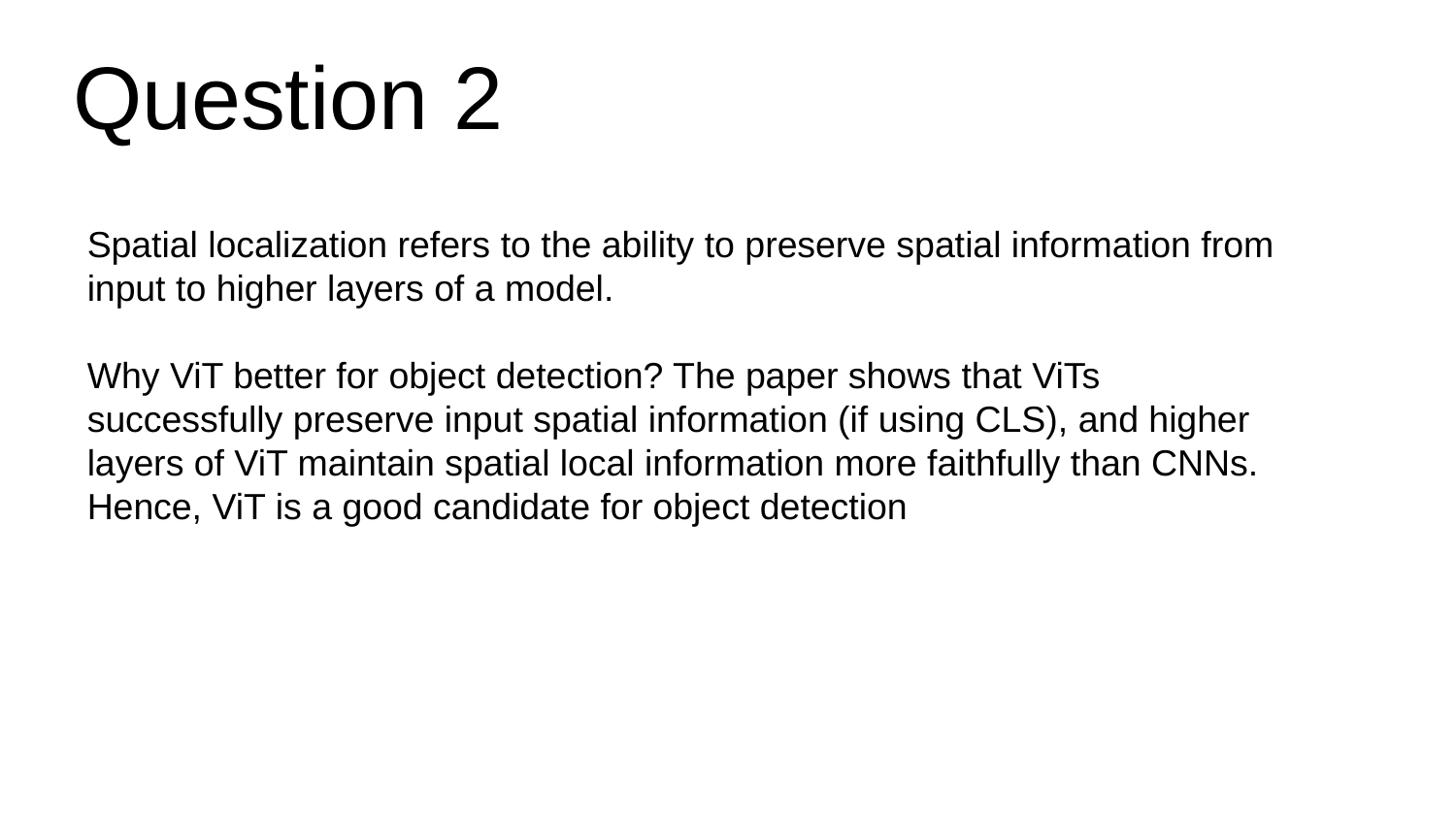

# Question 2
Spatial localization refers to the ability to preserve spatial information from input to higher layers of a model.

Why ViT better for object detection? The paper shows that ViTs successfully preserve input spatial information (if using CLS), and higher layers of ViT maintain spatial local information more faithfully than CNNs. Hence, ViT is a good candidate for object detection